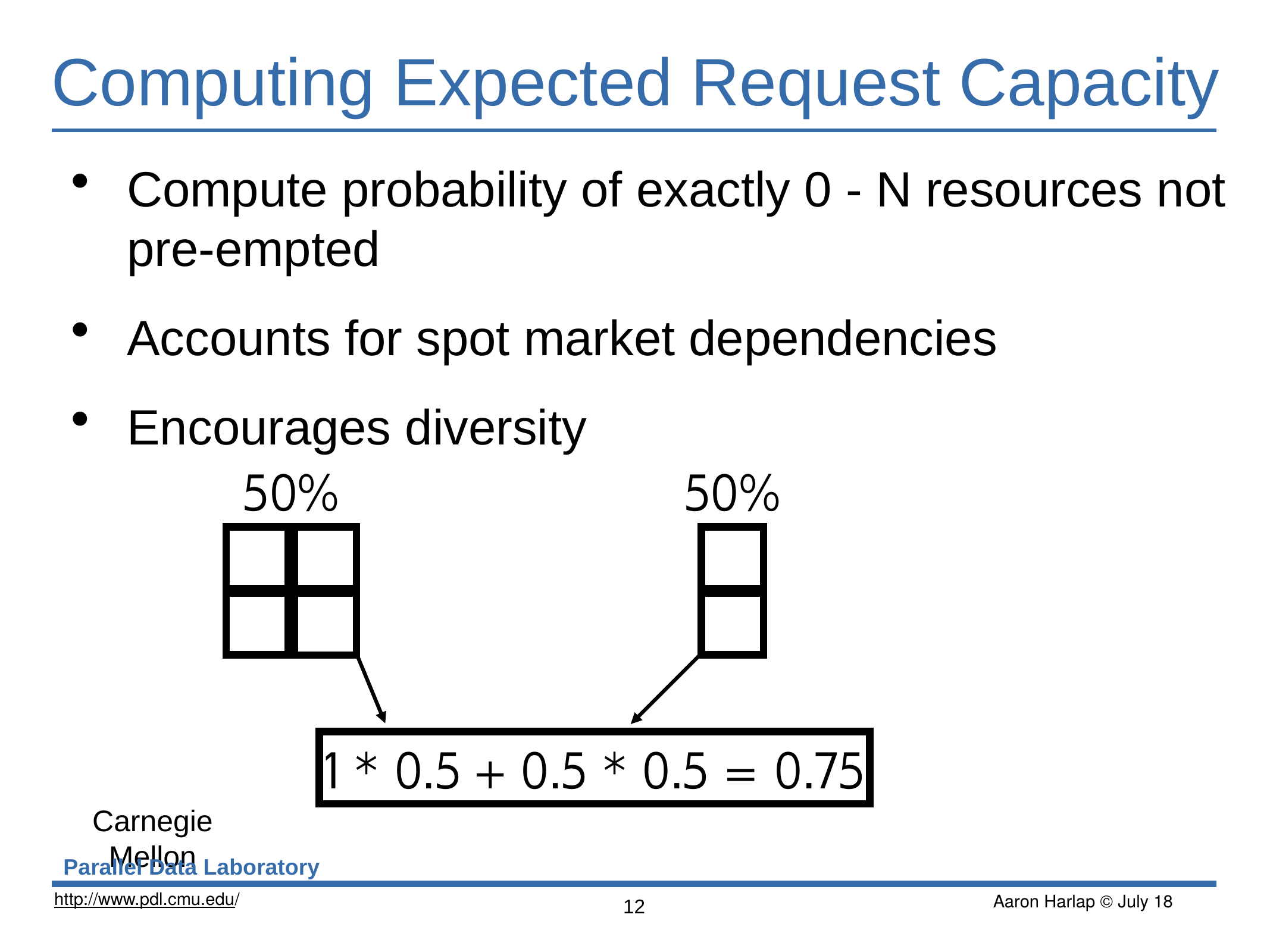

# Computing Expected Request Capacity
Compute probability of exactly 0 - N resources not pre-empted
Accounts for spot market dependencies
Encourages diversity
50%

50%

1 * 0.5 + 0.5 * 0.5 = 0.75
12